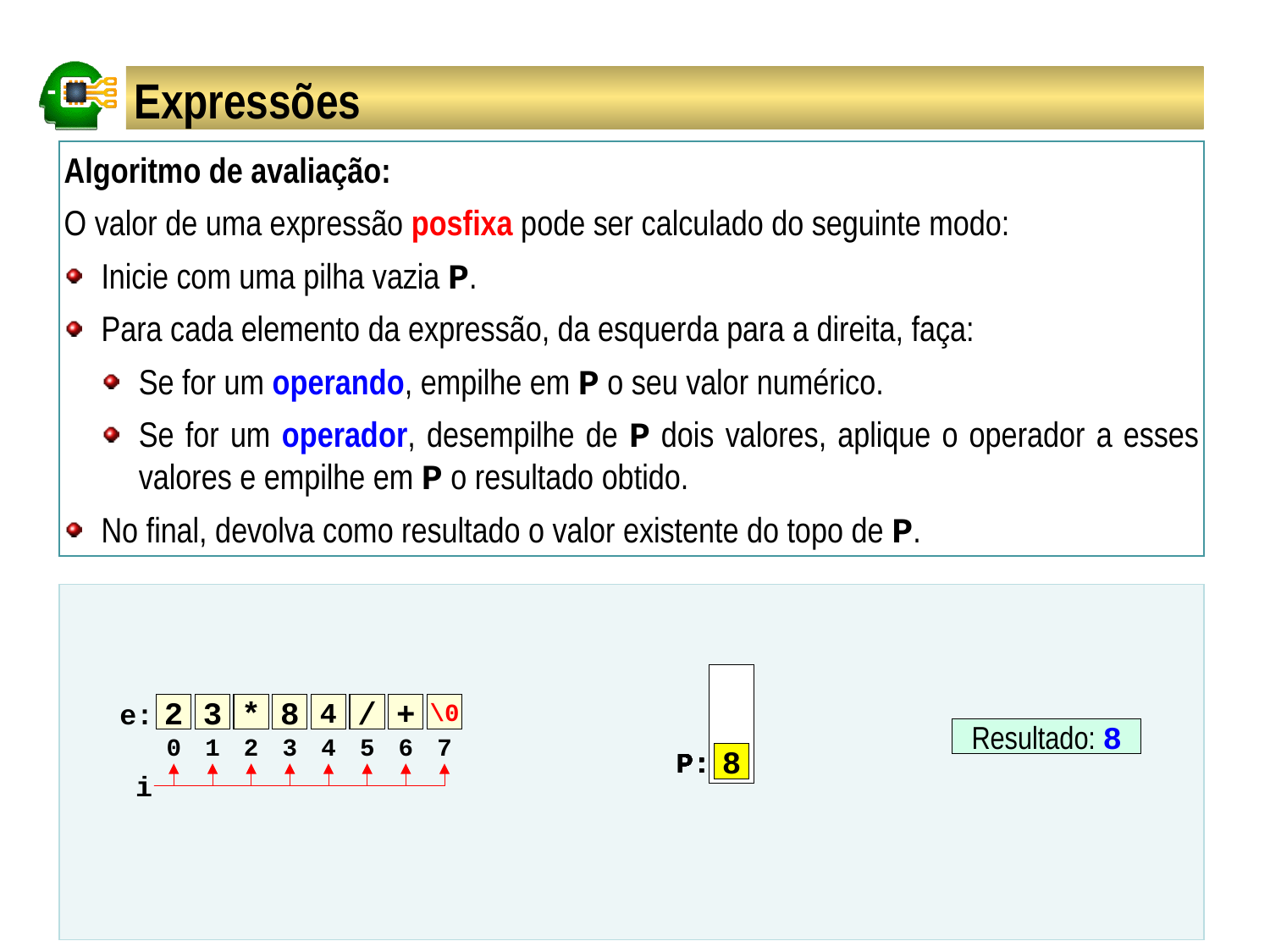

# Expressões
Algoritmo de avaliação:
O valor de uma expressão posfixa pode ser calculado do seguinte modo:
Inicie com uma pilha vazia P.
Para cada elemento da expressão, da esquerda para a direita, faça:
Se for um operando, empilhe em P o seu valor numérico.
Se for um operador, desempilhe de P dois valores, aplique o operador a esses valores e empilhe em P o resultado obtido.
No final, devolva como resultado o valor existente do topo de P.

P:

2
P:

3
2
P:

2
P:

P:

6
P:

8
6
P:

4
8
6
P:

8
6
P:

6
P:

2
6
P:

6
P:

P:

8
P:
\0
2
3
*
8
4
/
+
e:
Resultado: 8
7
0
1
2
3
4
5
6
i
Prof. Dr. Silvio do Lago Pereira  –  DTI / FATEC-SP
16